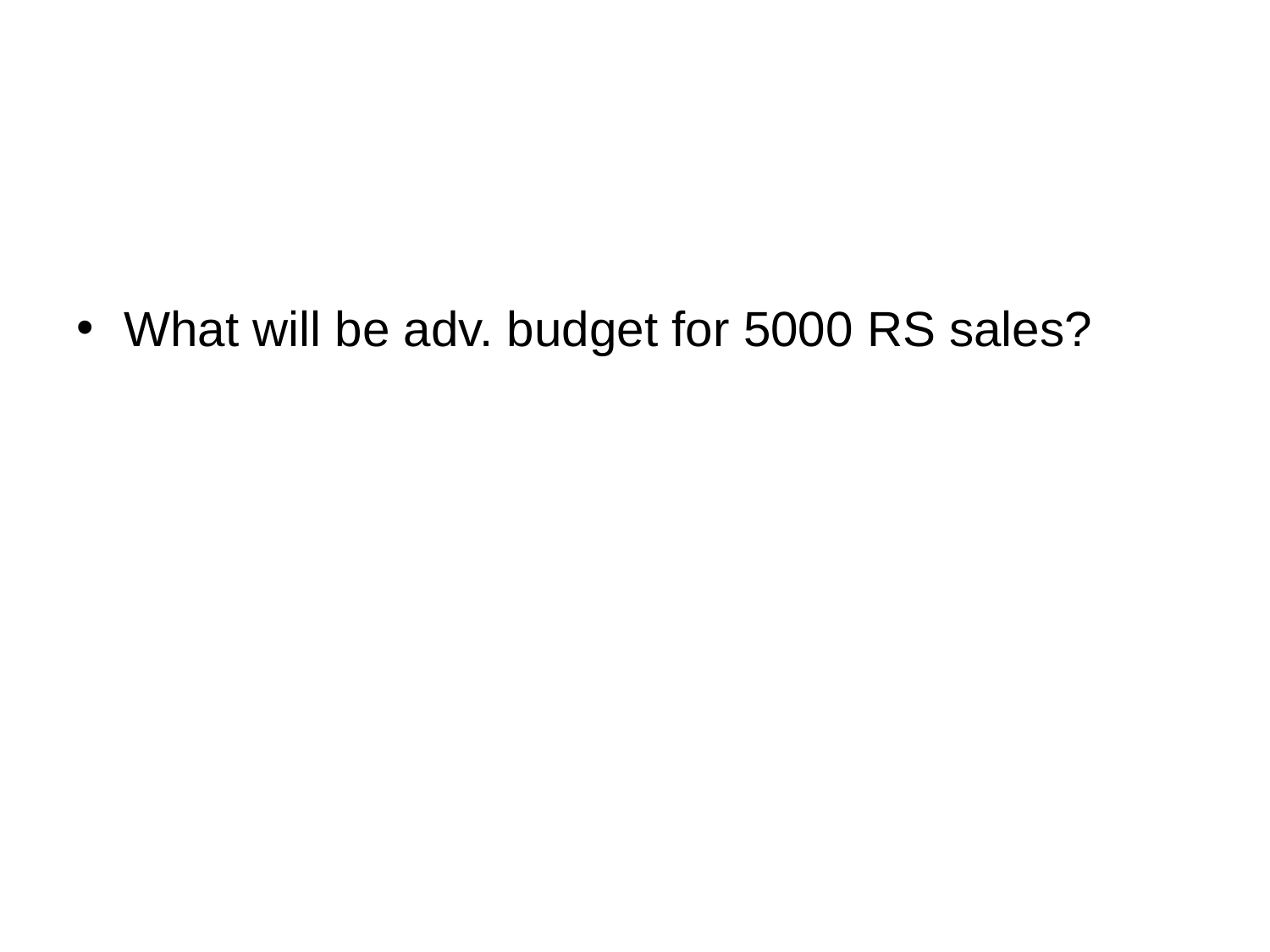

#

What will be adv. budget for 5000 RS sales?